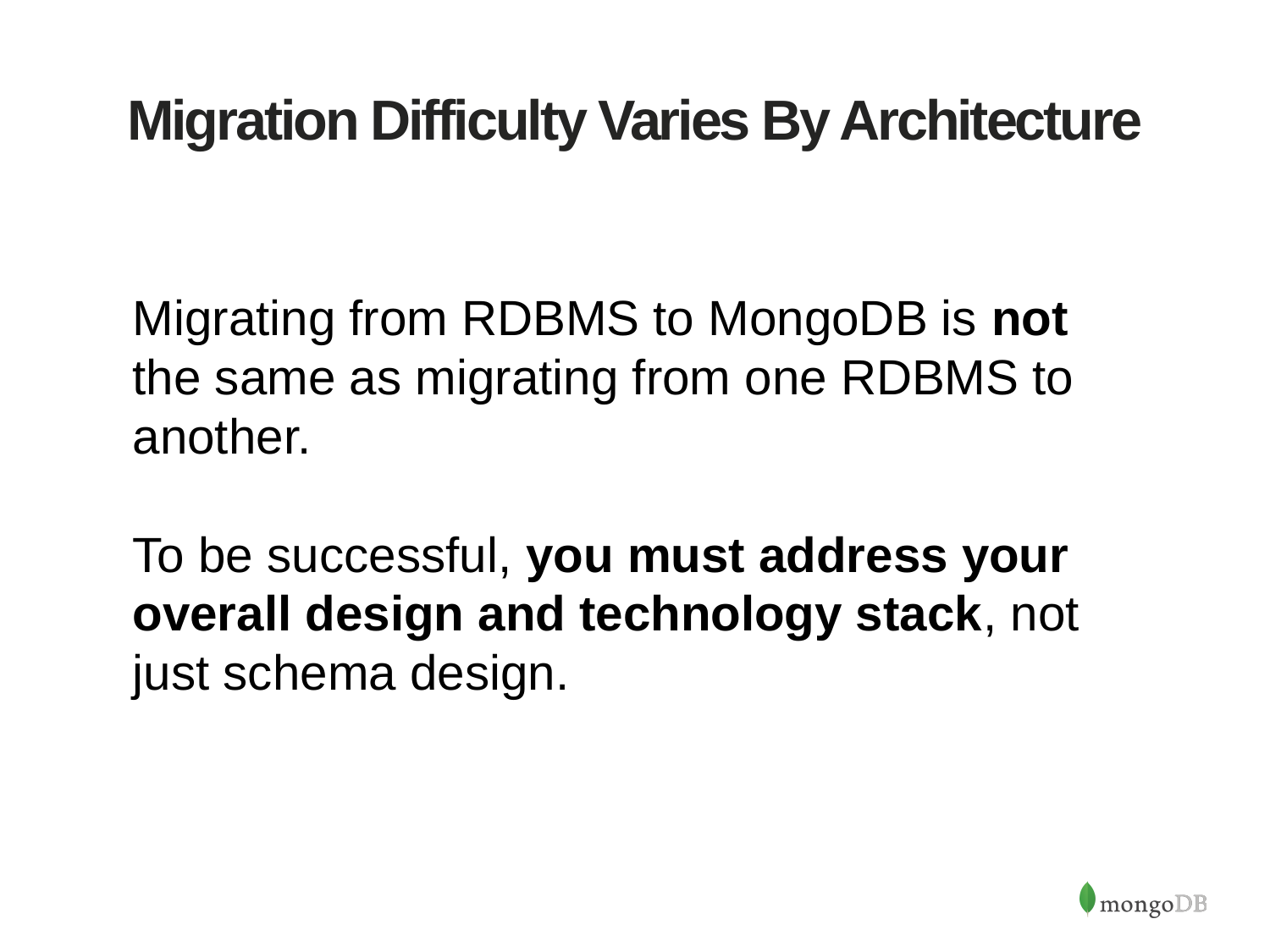

# Migration Difficulty Varies By Architecture
Migrating from RDBMS to MongoDB is not the same as migrating from one RDBMS to another.

To be successful, you must address your overall design and technology stack, not just schema design.